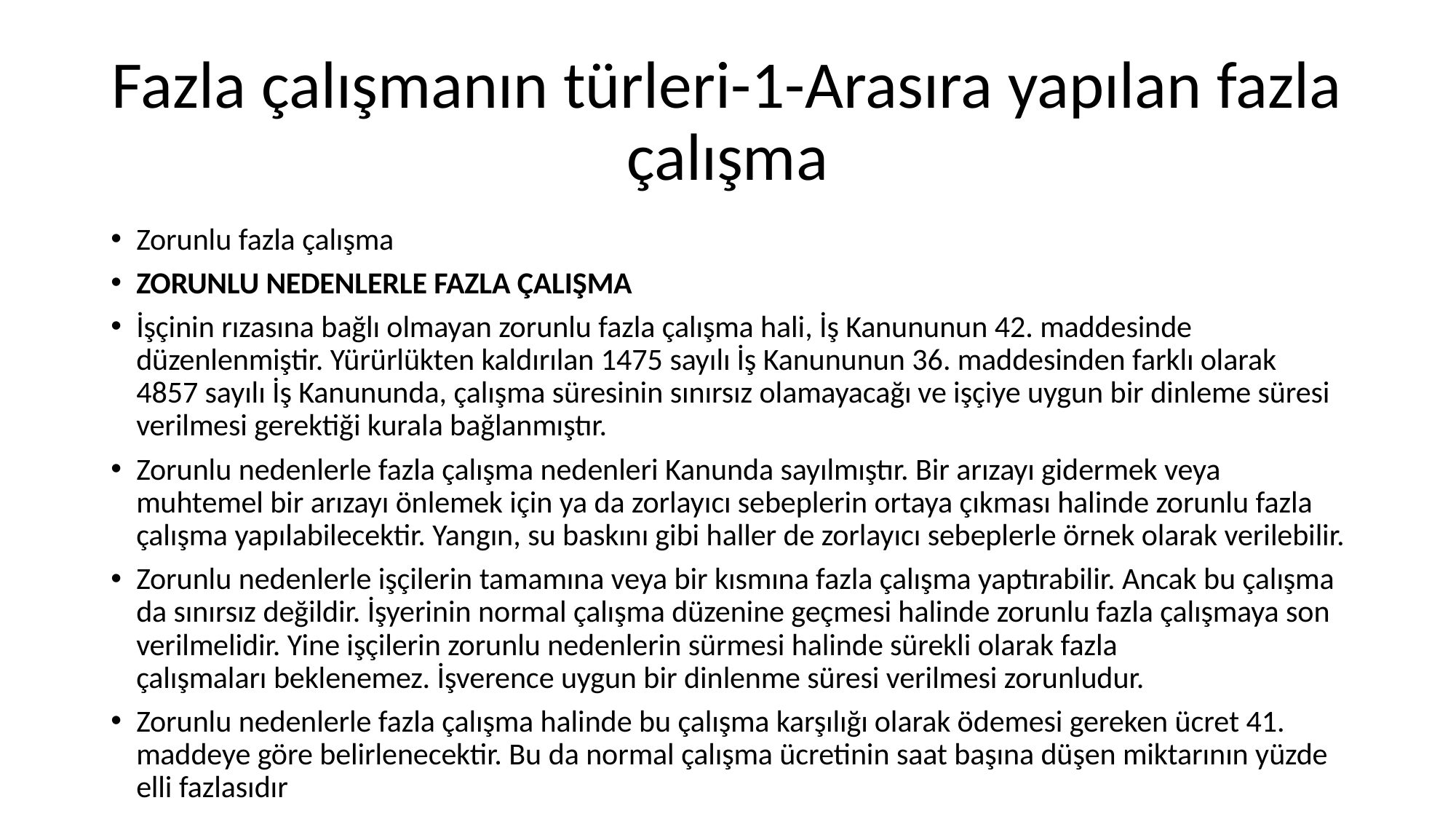

# Fazla çalışmanın türleri-1-Arasıra yapılan fazla çalışma
Zorunlu fazla çalışma
ZORUNLU NEDENLERLE FAZLA ÇALIŞMA
İşçinin rızasına bağlı olmayan zorunlu fazla çalışma hali, İş Kanununun 42. maddesinde düzenlenmiştir. Yürürlükten kaldırılan 1475 sayılı İş Kanununun 36. maddesinden farklı olarak 4857 sayılı İş Kanununda, çalışma süresinin sınırsız olamayacağı ve işçiye uygun bir dinleme süresi verilmesi gerektiği kurala bağlanmıştır.
Zorunlu nedenlerle fazla çalışma nedenleri Kanunda sayılmıştır. Bir arızayı gidermek veya muhtemel bir arızayı önlemek için ya da zorlayıcı sebeplerin ortaya çıkması halinde zorunlu fazla çalışma yapılabilecektir. Yangın, su baskını gibi haller de zorlayıcı sebeplerle örnek olarak verilebilir.
Zorunlu nedenlerle işçilerin tamamına veya bir kısmına fazla çalışma yaptırabilir. Ancak bu çalışma da sınırsız değildir. İşyerinin normal çalışma düzenine geçmesi halinde zorunlu fazla çalışmaya son verilmelidir. Yine işçilerin zorunlu nedenlerin sürmesi halinde sürekli olarak fazla çalışmaları beklenemez. İşverence uygun bir dinlenme süresi verilmesi zorunludur.
Zorunlu nedenlerle fazla çalışma halinde bu çalışma karşılığı olarak ödemesi gereken ücret 41. maddeye göre belirlenecektir. Bu da normal çalışma ücretinin saat başına düşen miktarının yüzde elli fazlasıdır